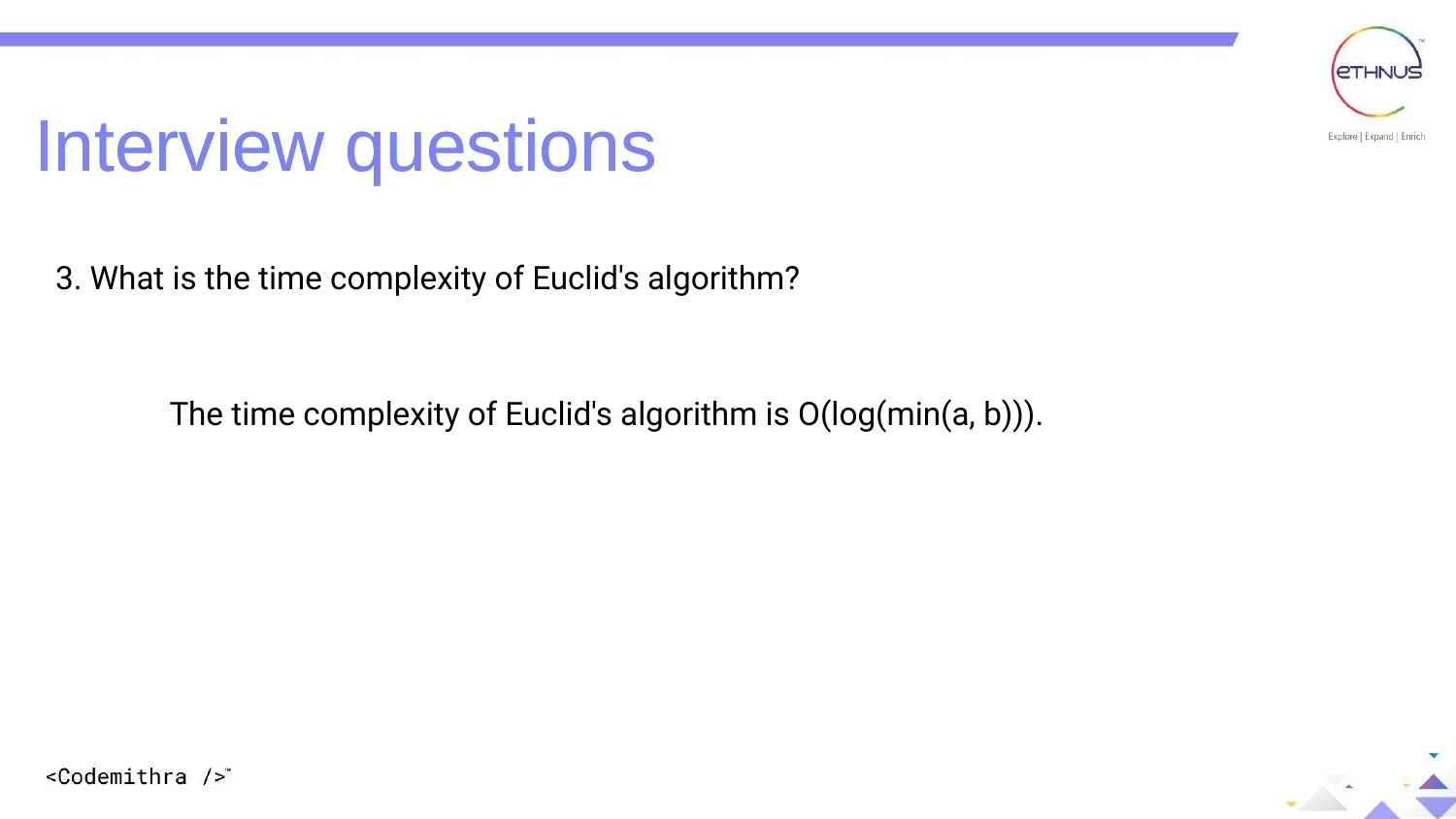

Interview questions
Interview questions

3. What is the time complexity of Euclid's algorithm?
The time complexity of Euclid's algorithm is O(log(min(a, b))).